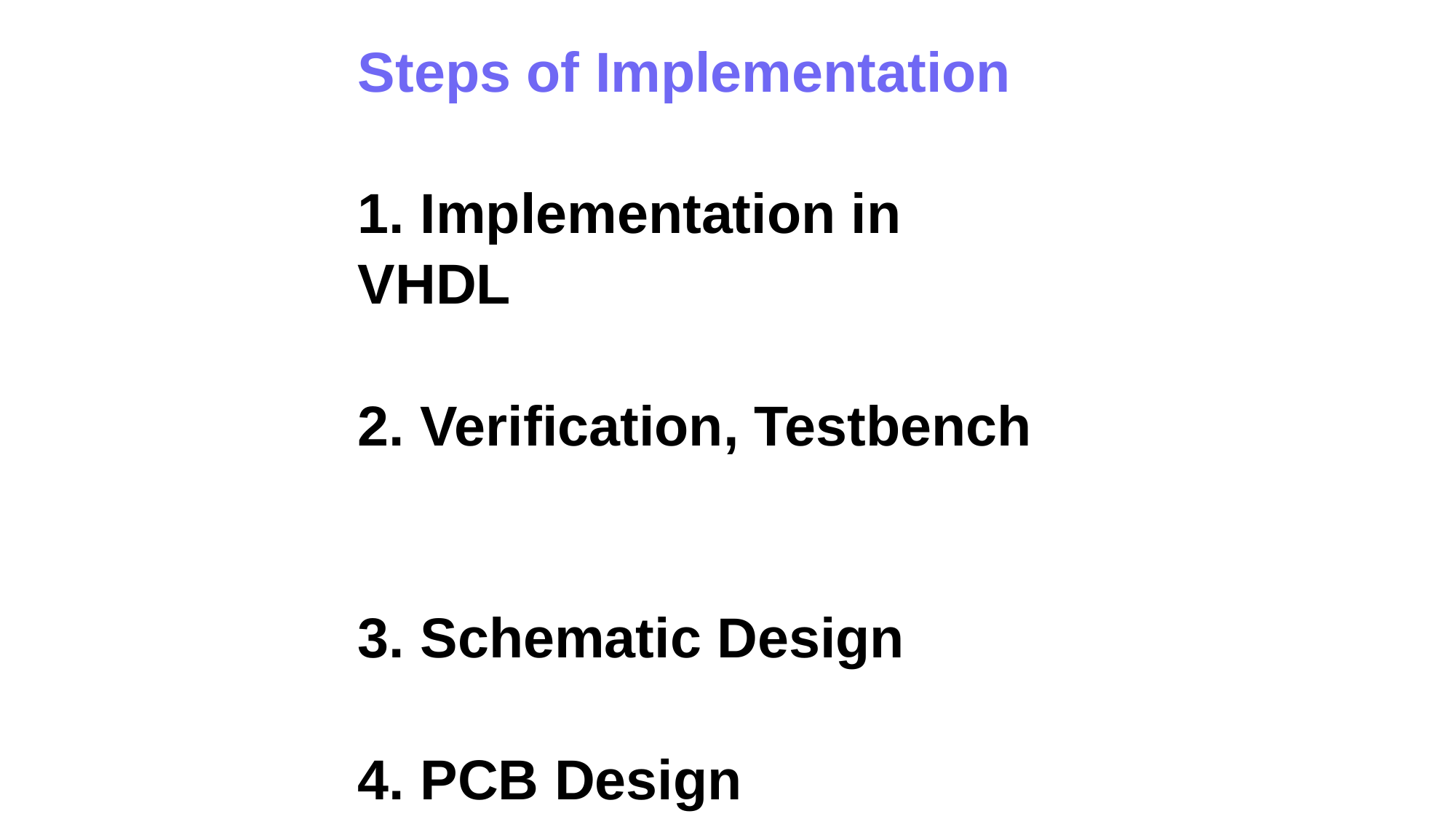

Steps of Implementation

1. Implementation in VHDL

2. Verification, Testbench

3. Schematic Design

4. PCB Design